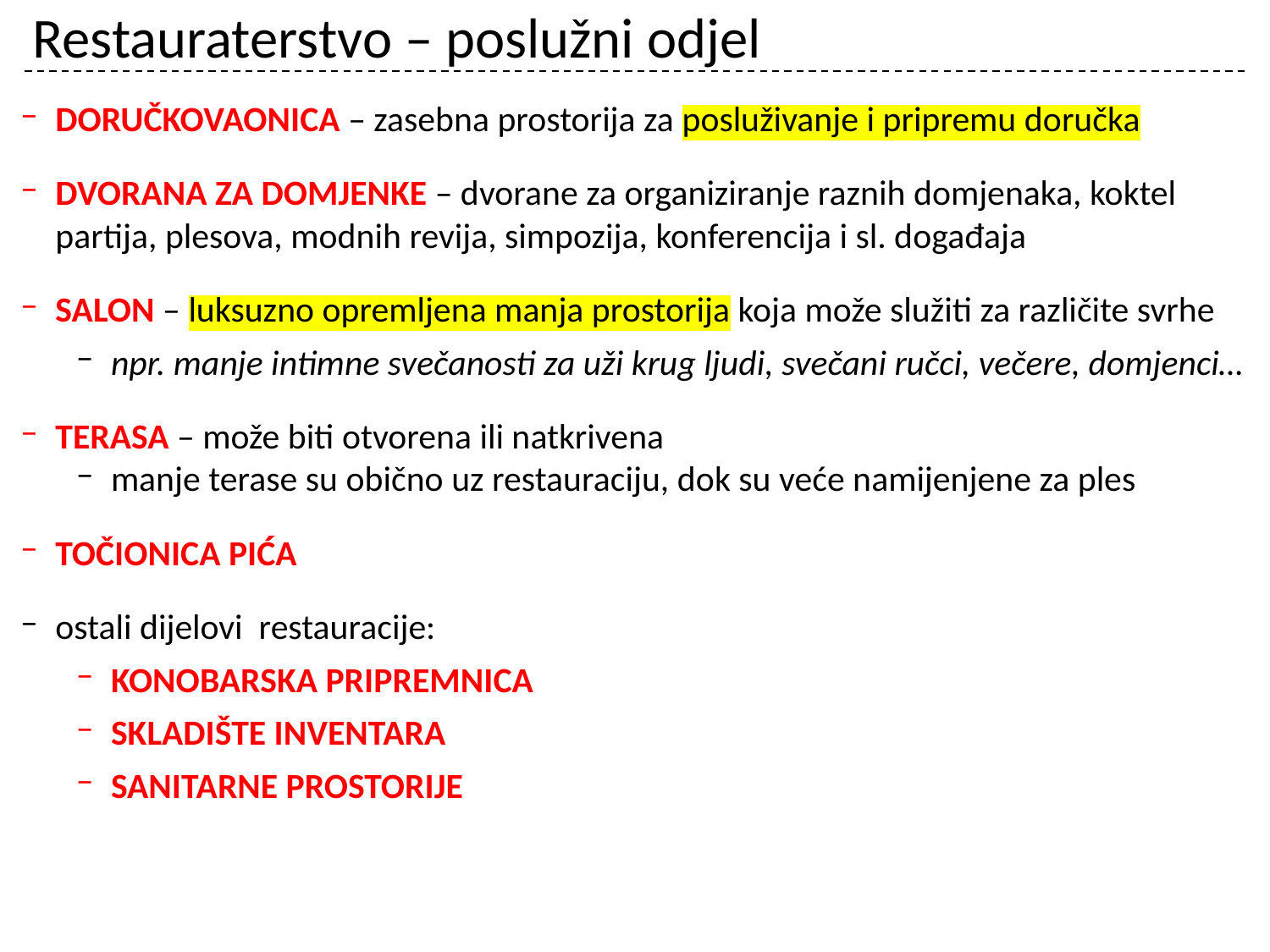

# Restauraterstvo – poslužni odjel
DORUČKOVAONICA – zasebna prostorija za posluživanje i pripremu doručka
DVORANA ZA DOMJENKE – dvorane za organiziranje raznih domjenaka, koktel partija, plesova, modnih revija, simpozija, konferencija i sl. događaja
SALON – luksuzno opremljena manja prostorija koja može služiti za različite svrhe
npr. manje intimne svečanosti za uži krug ljudi, svečani ručci, večere, domjenci…
TERASA – može biti otvorena ili natkrivena
manje terase su obično uz restauraciju, dok su veće namijenjene za ples
TOČIONICA PIĆA
ostali dijelovi  restauracije:
KONOBARSKA PRIPREMNICA
SKLADIŠTE INVENTARA
SANITARNE PROSTORIJE